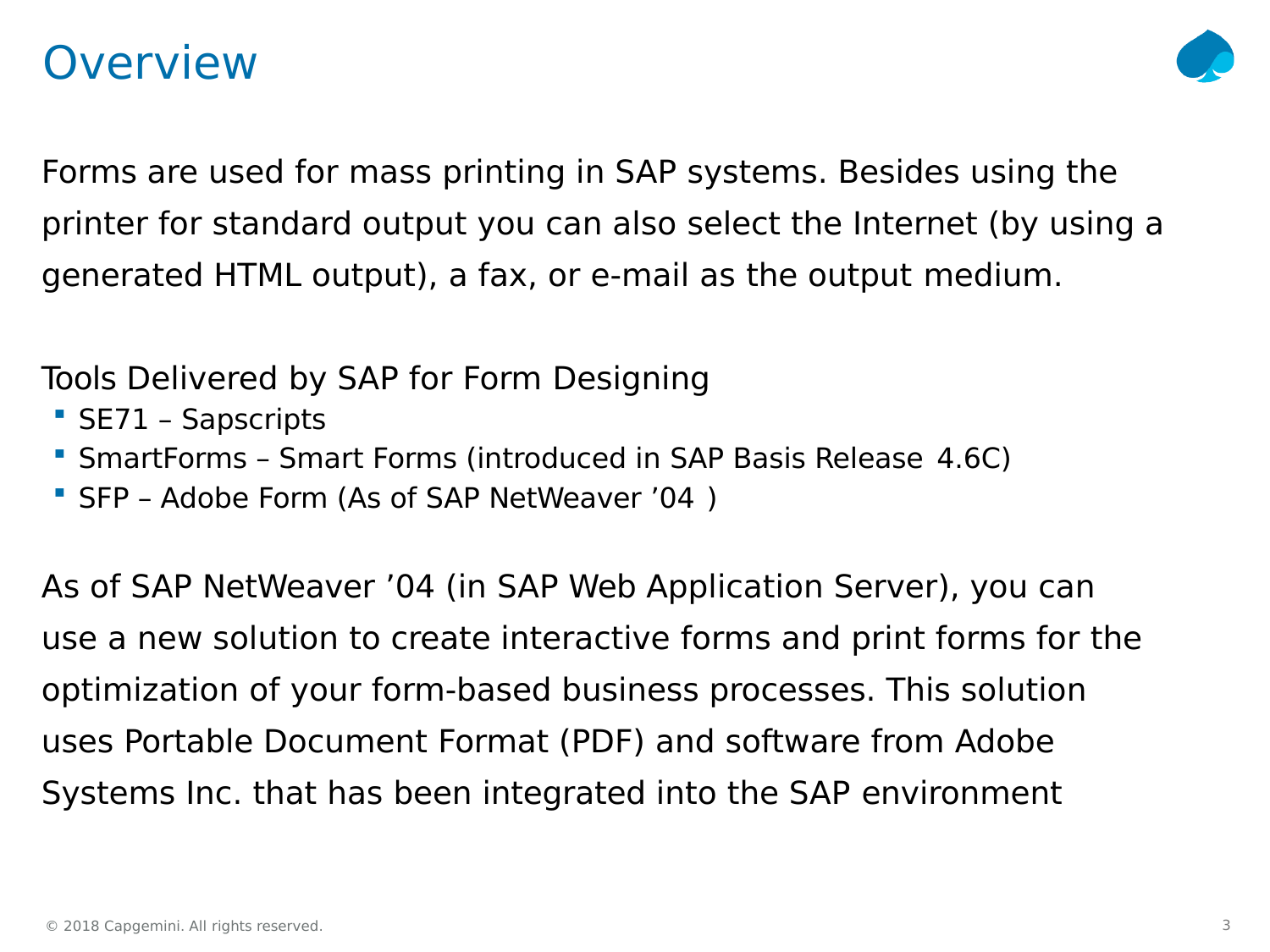

# Overview
Forms are used for mass printing in SAP systems. Besides using the  printer for standard output you can also select the Internet (by using a  generated HTML output), a fax, or e-mail as the output medium.

Tools Delivered by SAP for Form Designing
SE71 – Sapscripts
SmartForms – Smart Forms (introduced in SAP Basis Release 4.6C)
SFP – Adobe Form (As of SAP NetWeaver ’04 )

As of SAP NetWeaver ’04 (in SAP Web Application Server), you can  use a new solution to create interactive forms and print forms for the  optimization of your form-based business processes. This solution  uses Portable Document Format (PDF) and software from Adobe  Systems Inc. that has been integrated into the SAP environment
3
© 2018 Capgemini. All rights reserved.